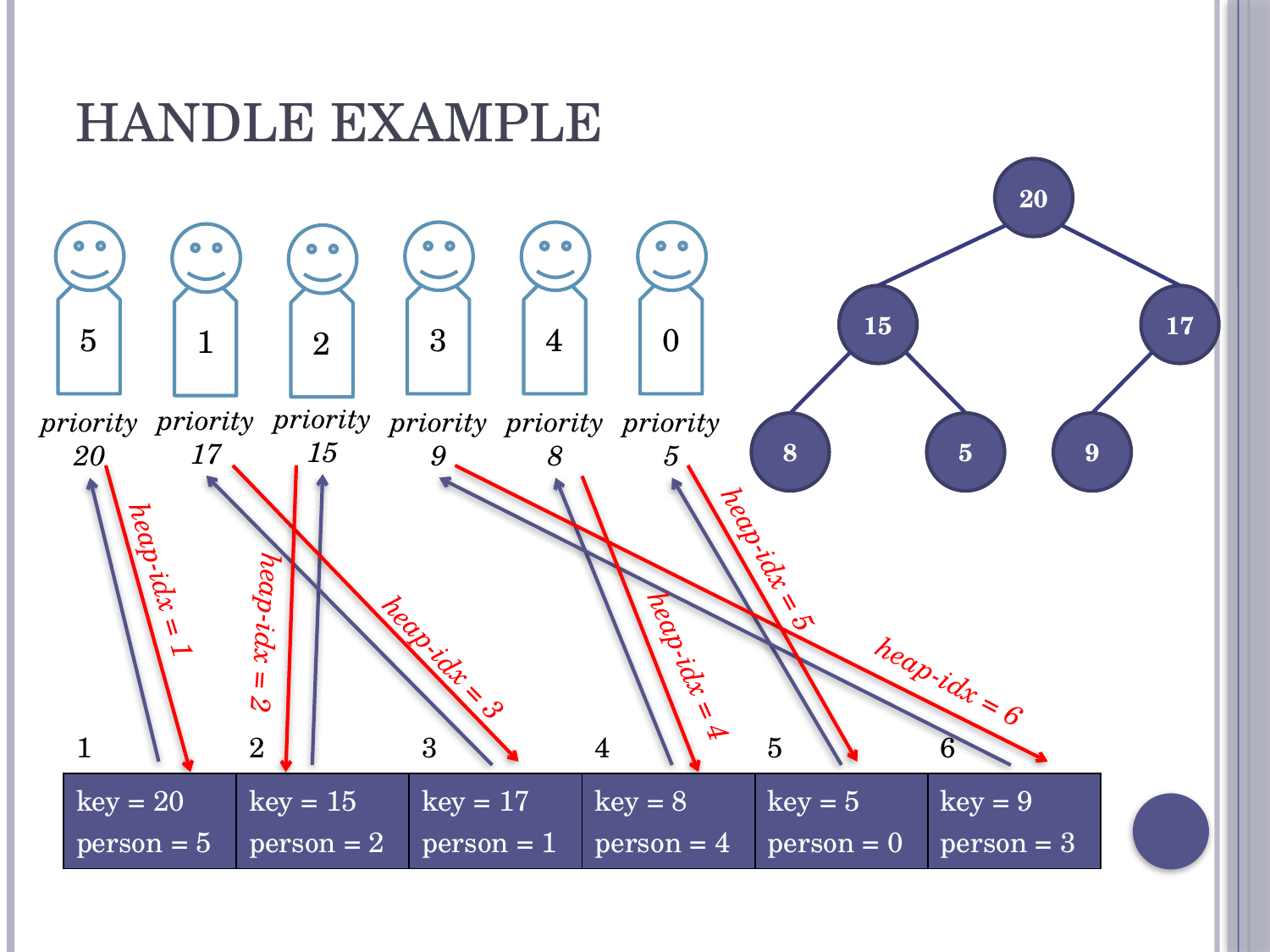

# Handle Example
20
15
17
8
5
9

5
priority
20

3
priority
9

4
priority
8

0
priority
5

1
priority
17

2
priority
15
heap-idx = 5
heap-idx = 1
heap-idx = 2
heap-idx = 3
heap-idx = 4
heap-idx = 6
| 1 | 2 | 3 | 4 | 5 | 6 |
| --- | --- | --- | --- | --- | --- |
| key = 20 person = 5 | key = 15 person = 2 | key = 17 person = 1 | key = 8 person = 4 | key = 5 person = 0 | key = 9 person = 3 |